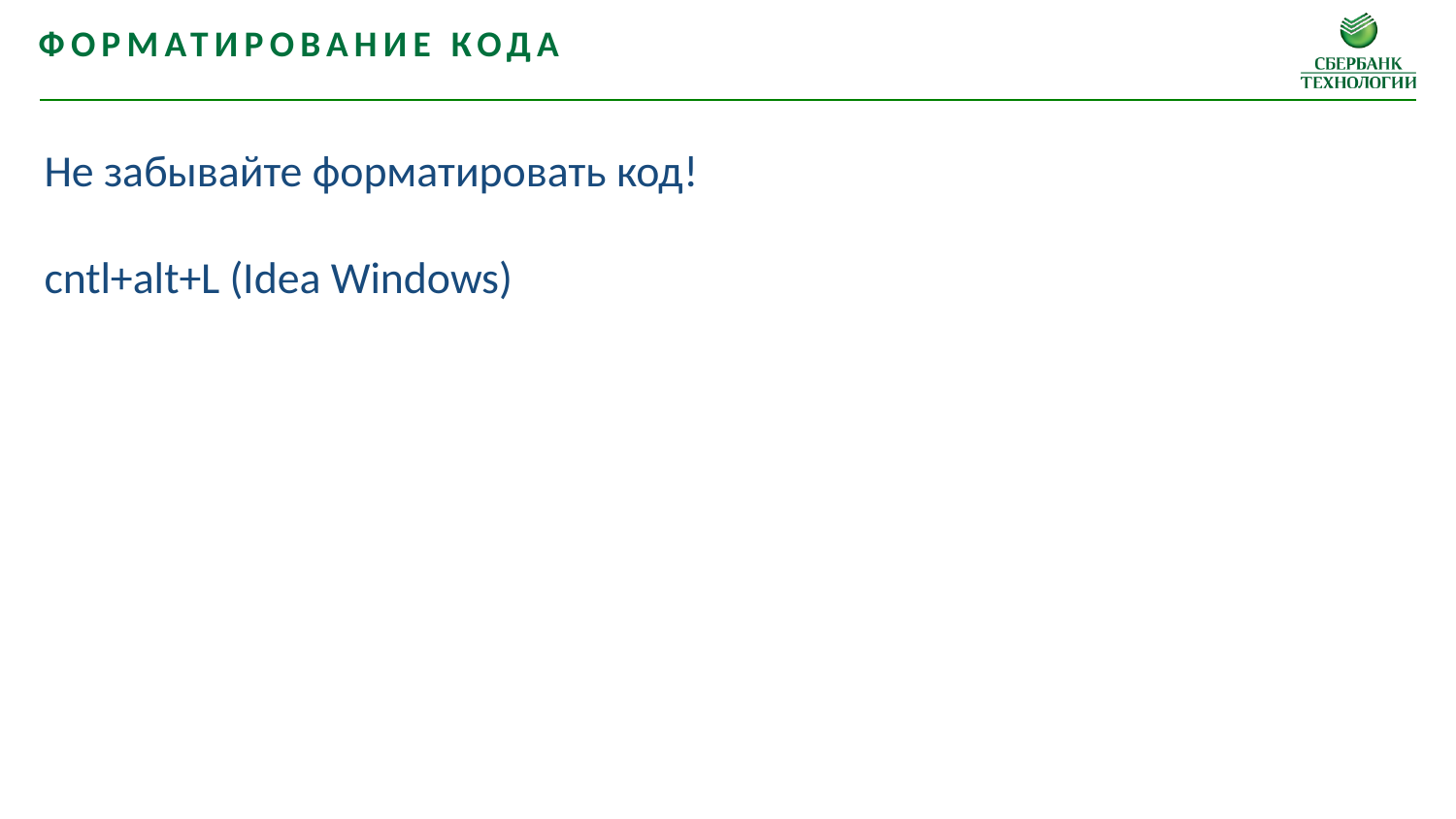

Форматирование кода
Не забывайте форматировать код!

cntl+alt+L (Idea Windows)